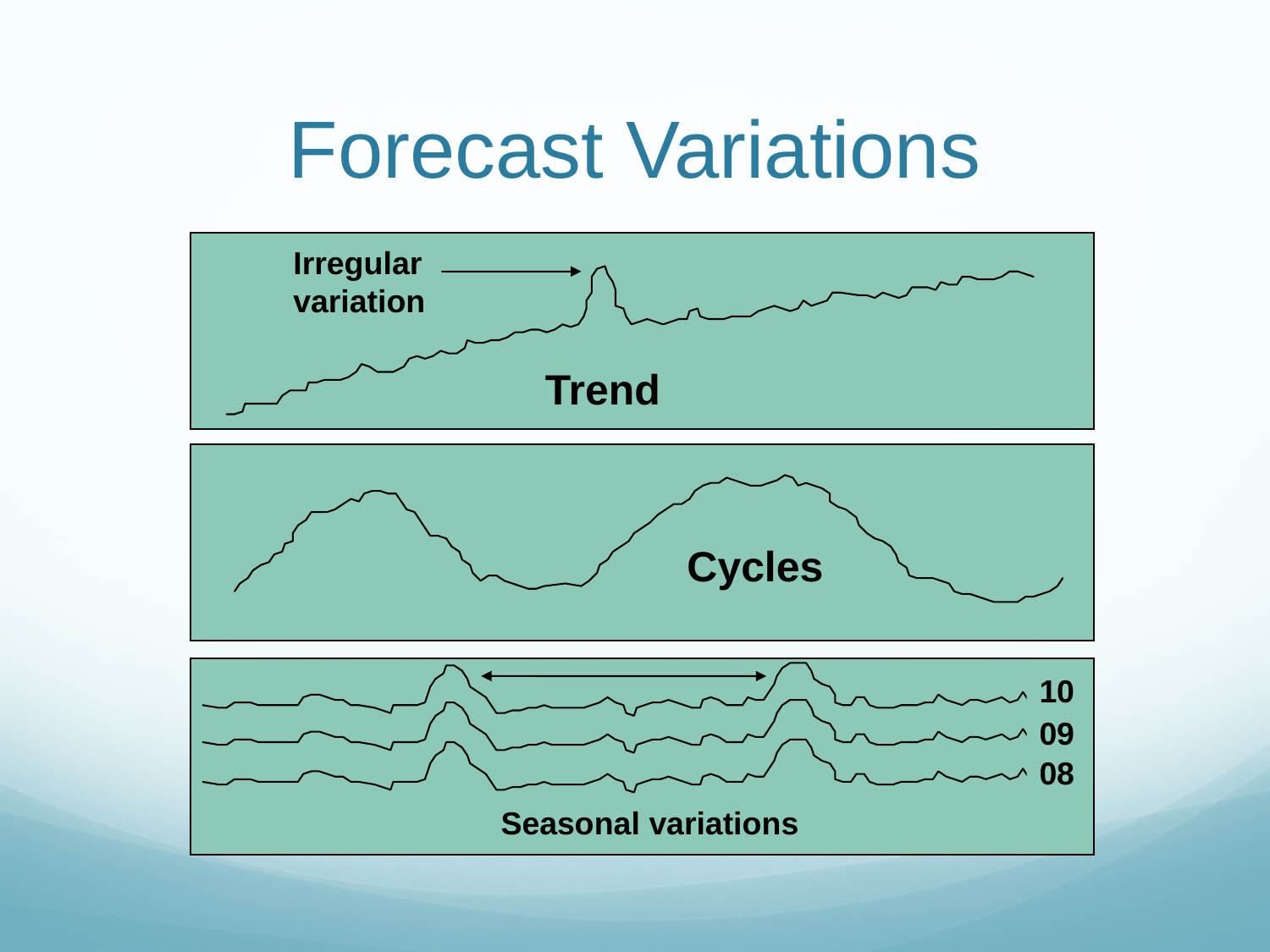

# Forecast Variations

Irregular
variation

Trend

Cycles

10

09

08
Seasonal variations